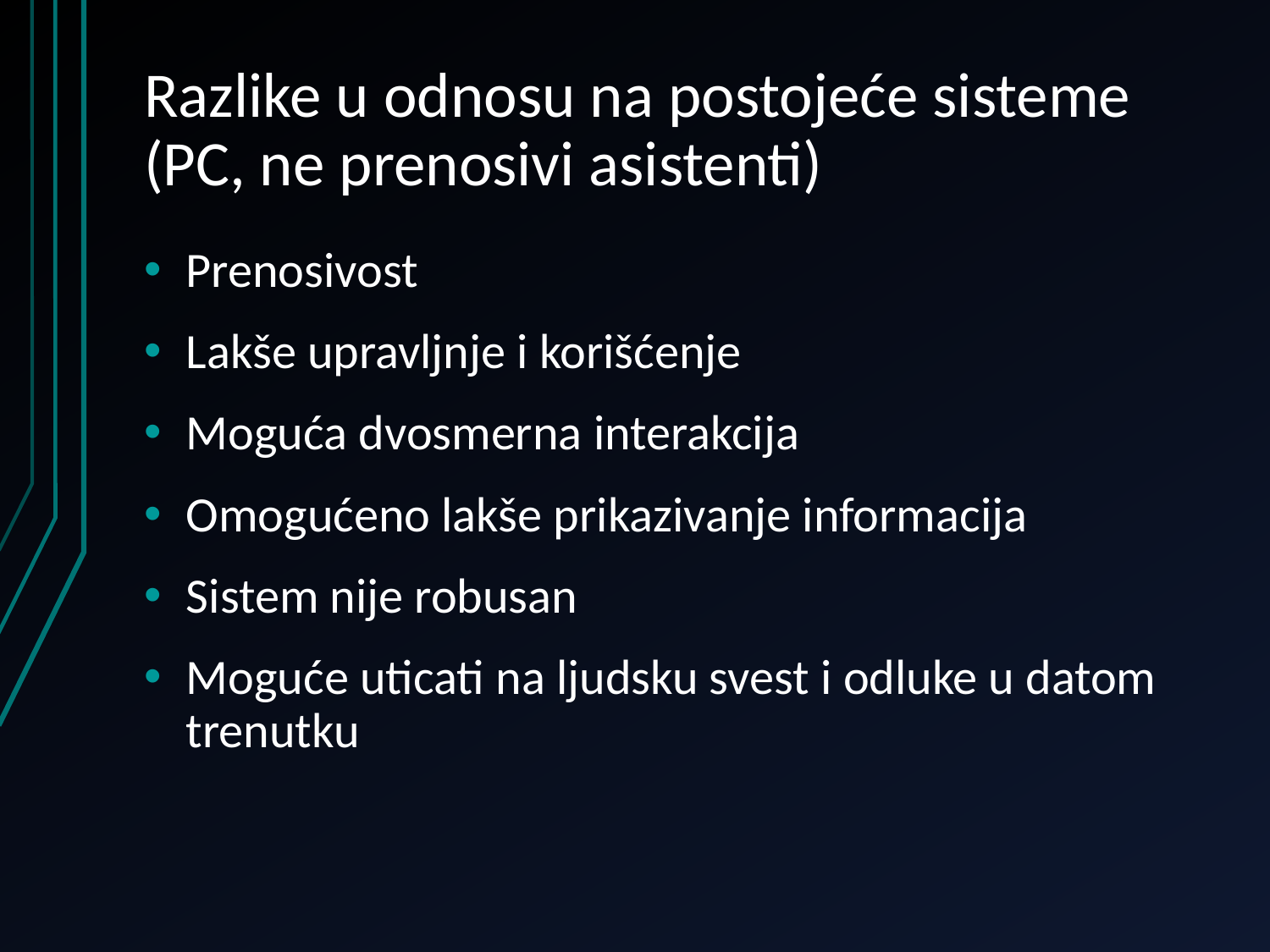

# Razlike u odnosu na postojeće sisteme (PC, ne prenosivi asistenti)
Prenosivost
Lakše upravljnje i korišćenje
Moguća dvosmerna interakcija
Omogućeno lakše prikazivanje informacija
Sistem nije robusan
Moguće uticati na ljudsku svest i odluke u datom trenutku